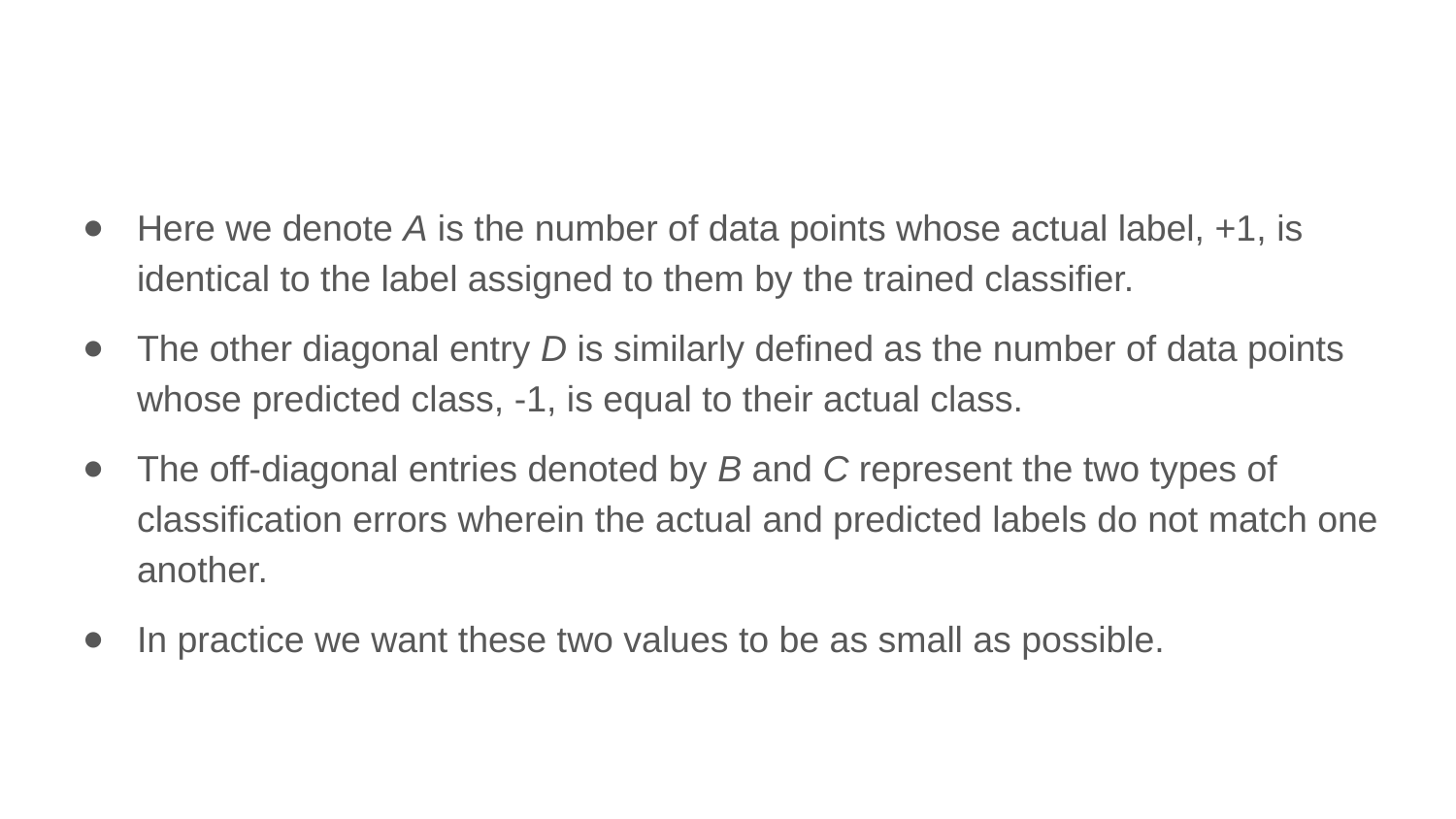

Here we denote A is the number of data points whose actual label, +1, is identical to the label assigned to them by the trained classifier.
The other diagonal entry D is similarly defined as the number of data points whose predicted class, -1, is equal to their actual class.
The off-diagonal entries denoted by B and C represent the two types of classification errors wherein the actual and predicted labels do not match one another.
In practice we want these two values to be as small as possible.